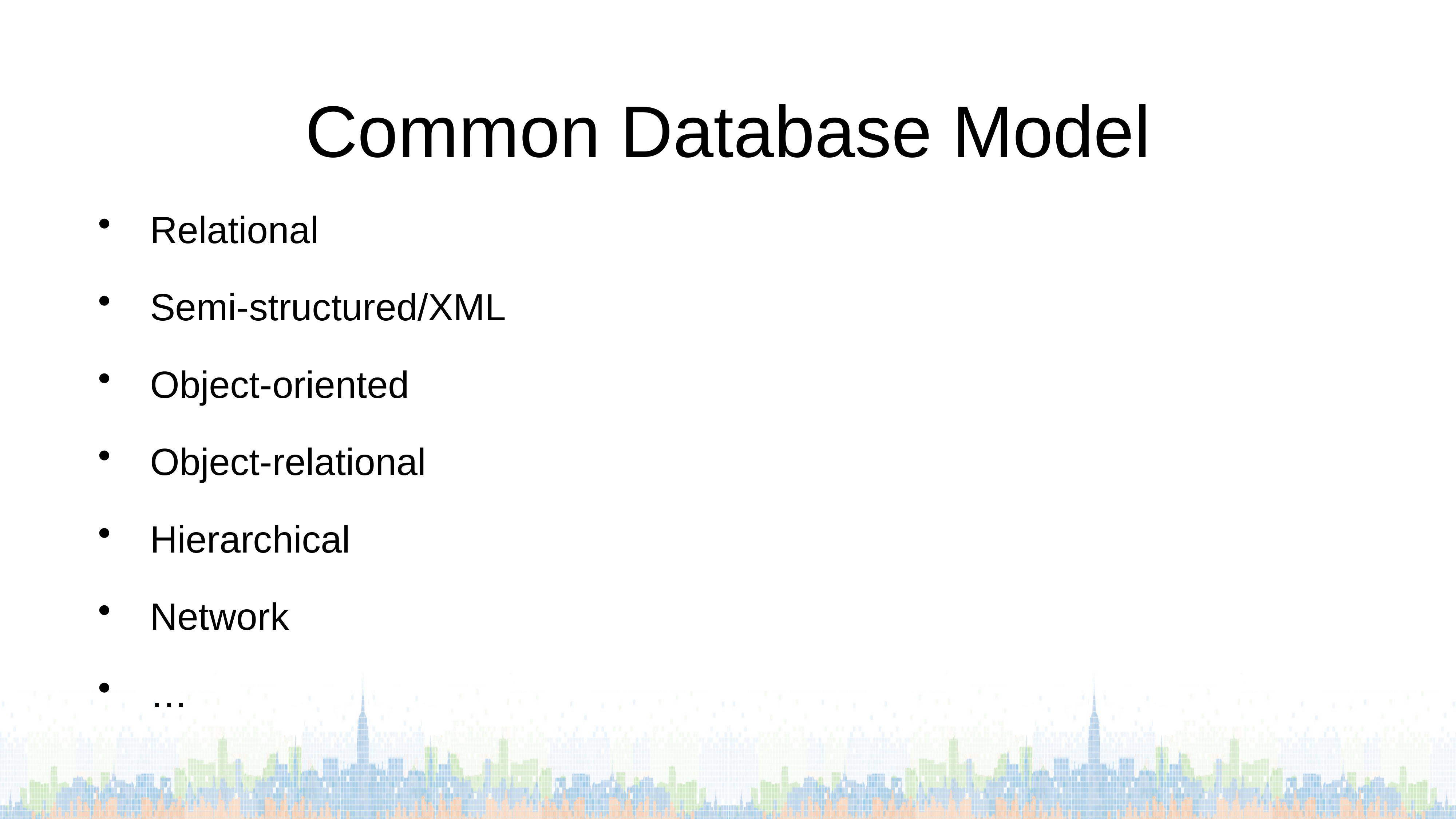

# Common Database Model
Relational
Semi-structured/XML
Object-oriented
Object-relational
Hierarchical
Network
…